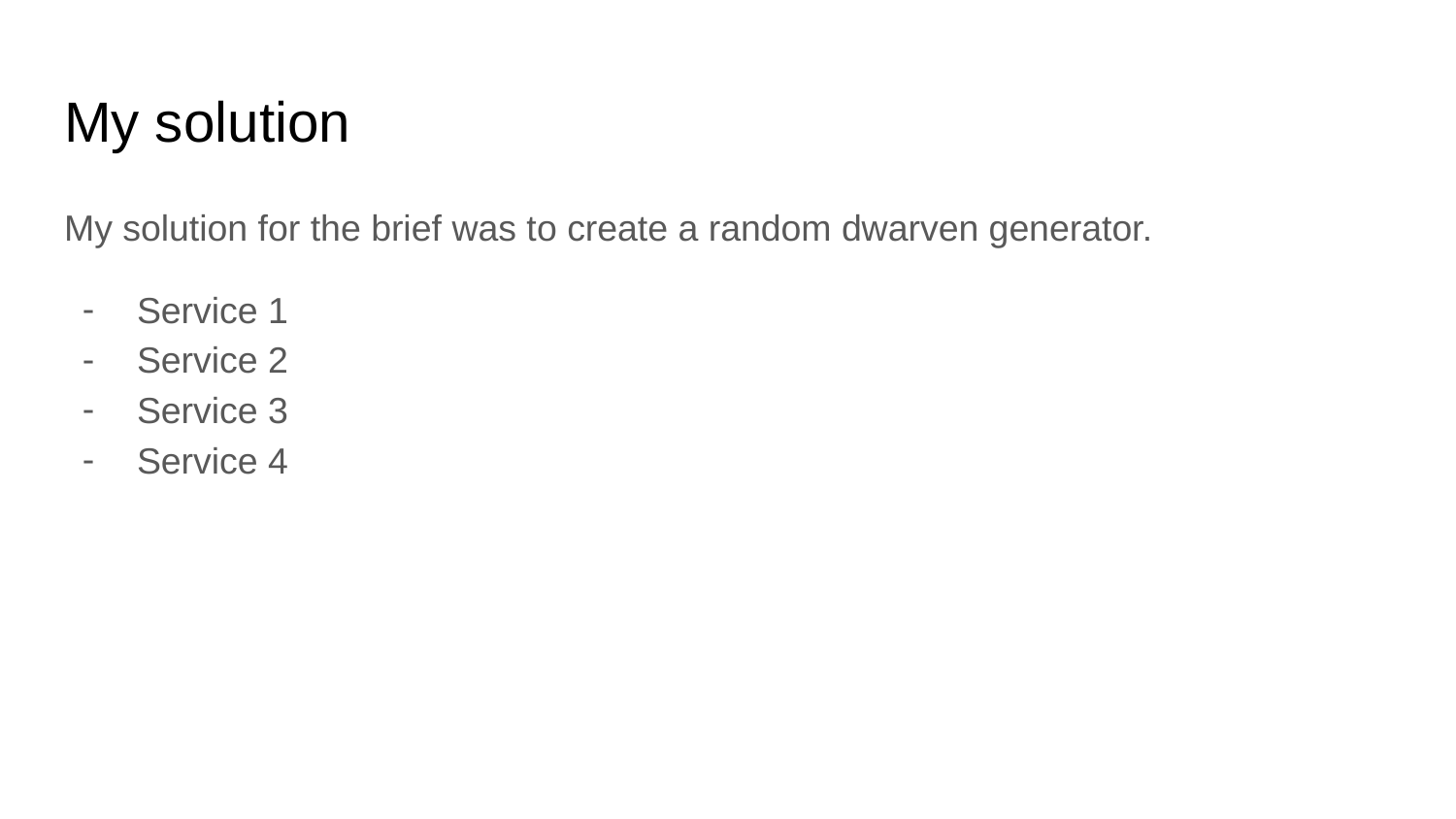

# My solution

My solution for the brief was to create a random dwarven generator.
Service 1
Service 2
Service 3
Service 4